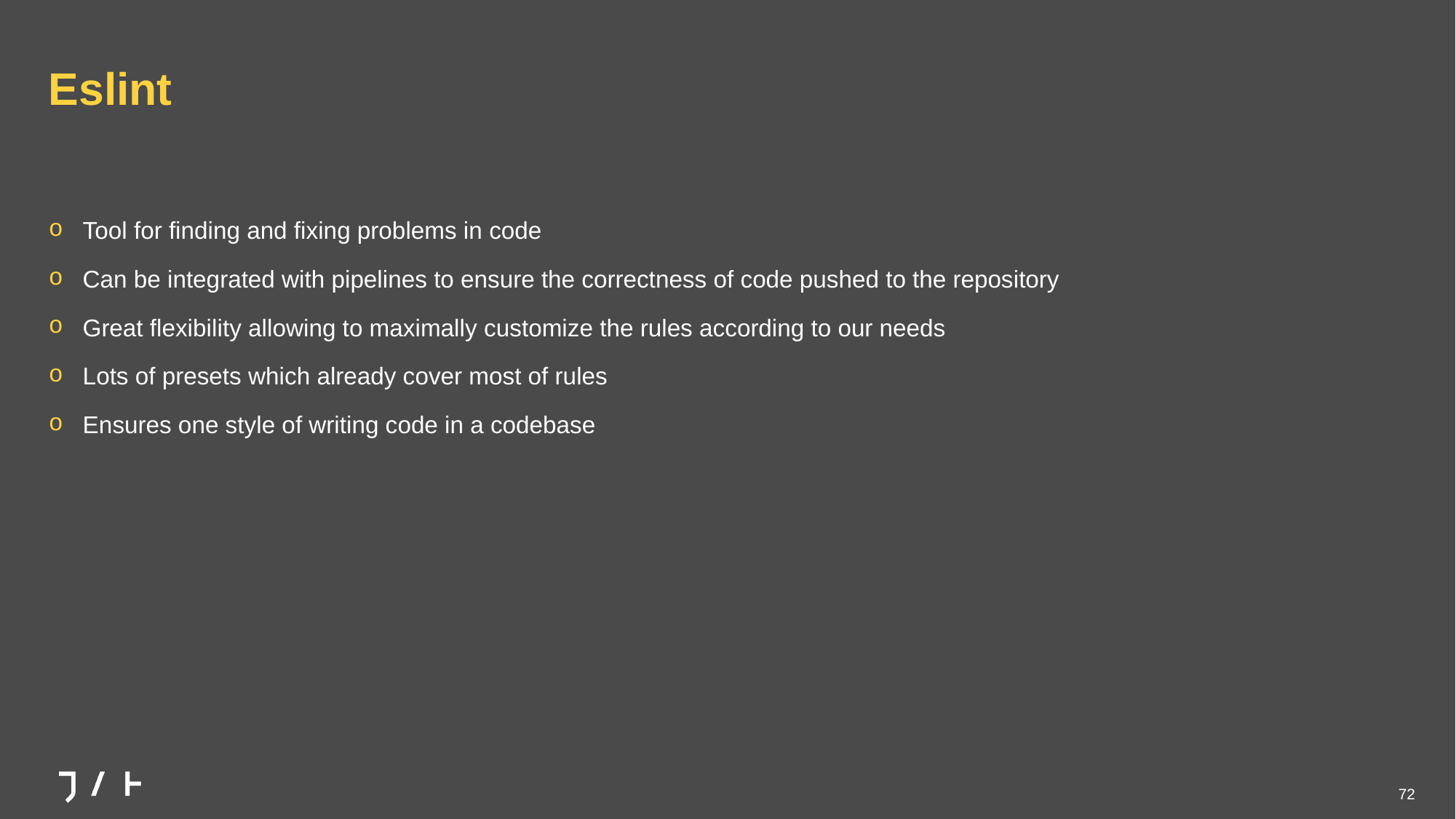

# Eslint
Tool for finding and fixing problems in code
Can be integrated with pipelines to ensure the correctness of code pushed to the repository
Great flexibility allowing to maximally customize the rules according to our needs
Lots of presets which already cover most of rules
Ensures one style of writing code in a codebase
72